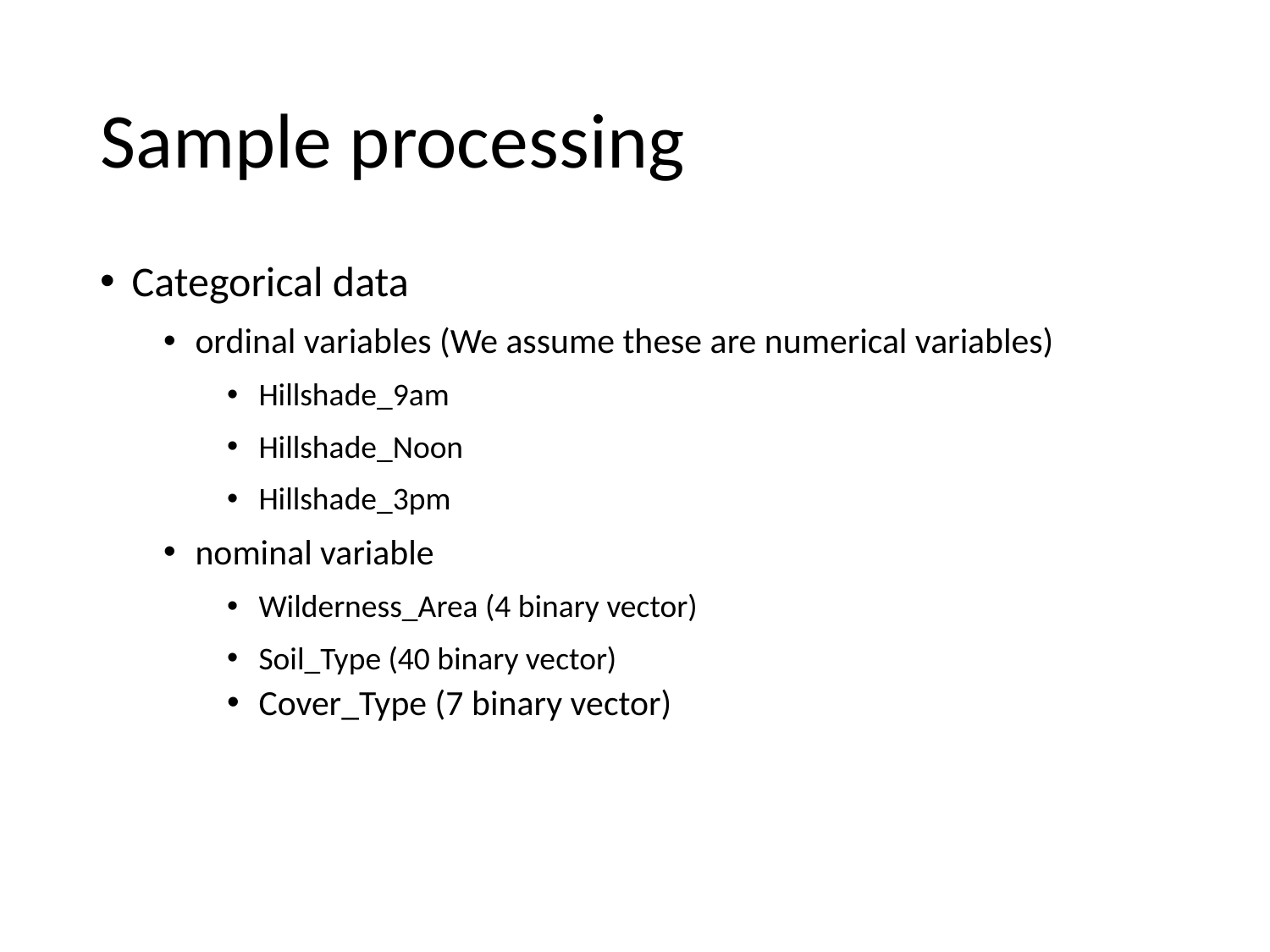

# Sample processing
Categorical data
ordinal variables (We assume these are numerical variables)
Hillshade_9am
Hillshade_Noon
Hillshade_3pm
nominal variable
Wilderness_Area (4 binary vector)
Soil_Type (40 binary vector)
Cover_Type (7 binary vector)